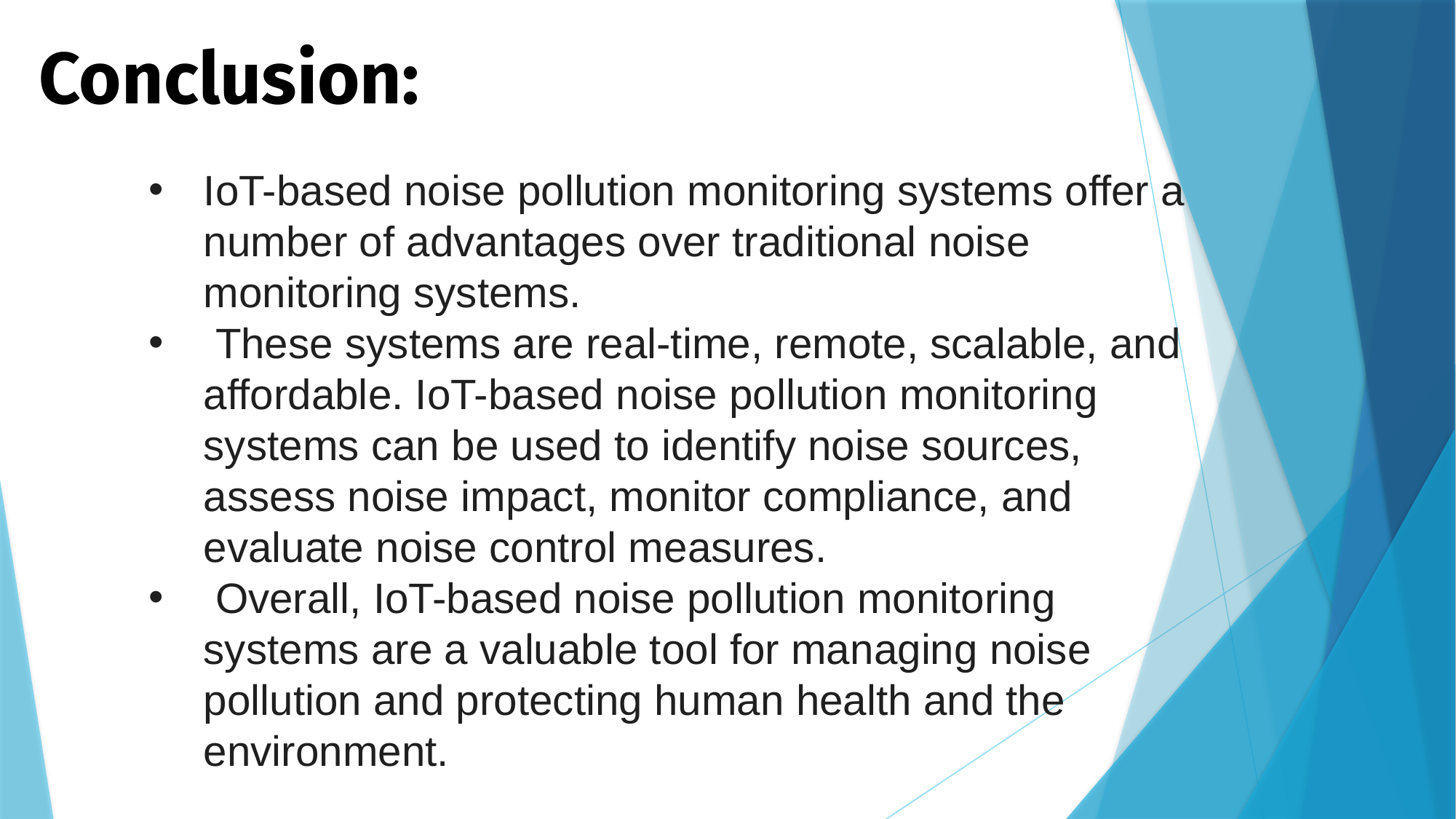

Conclusion:
IoT-based noise pollution monitoring systems offer a number of advantages over traditional noise monitoring systems.
 These systems are real-time, remote, scalable, and affordable. IoT-based noise pollution monitoring systems can be used to identify noise sources, assess noise impact, monitor compliance, and evaluate noise control measures.
 Overall, IoT-based noise pollution monitoring systems are a valuable tool for managing noise pollution and protecting human health and the environment.
                                        THANK YOU